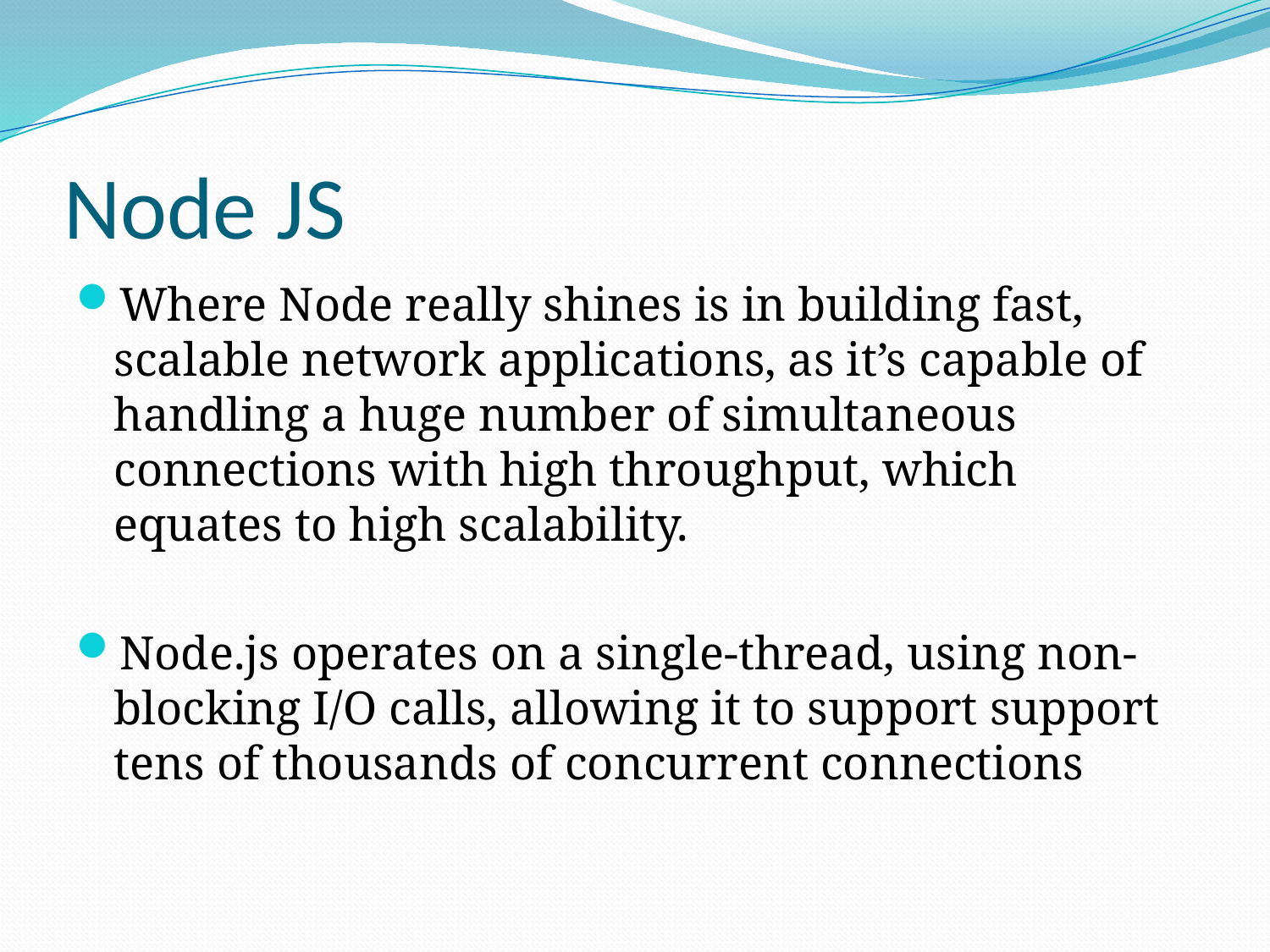

# Node JS
Where Node really shines is in building fast, scalable network applications, as it’s capable of handling a huge number of simultaneous connections with high throughput, which equates to high scalability.

Node.js operates on a single-thread, using non-blocking I/O calls, allowing it to support support tens of thousands of concurrent connections